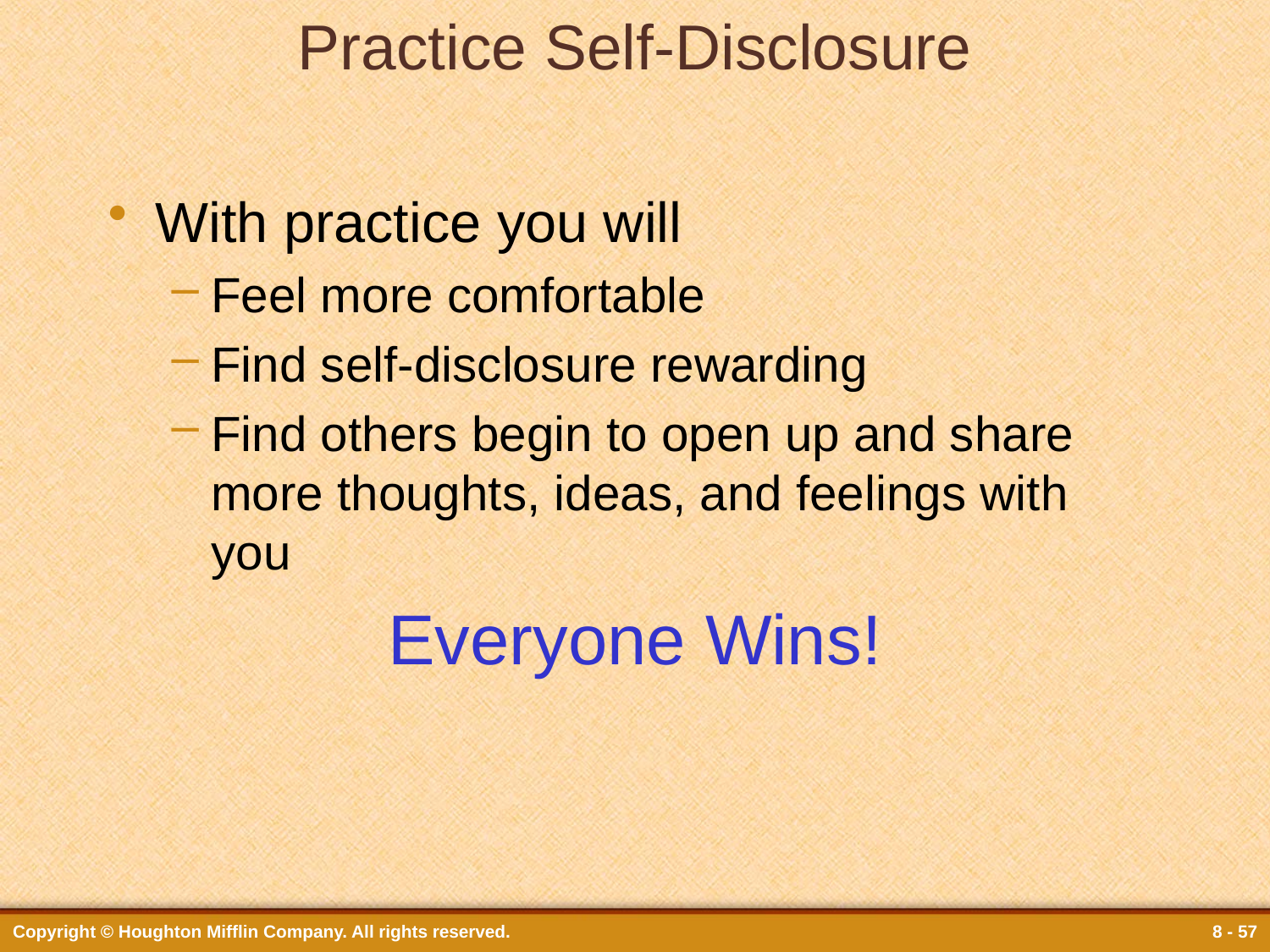

# Practice Self-Disclosure
With practice you will
Feel more comfortable
Find self-disclosure rewarding
Find others begin to open up and share more thoughts, ideas, and feelings with you
Everyone Wins!
Copyright © Houghton Mifflin Company. All rights reserved.
8 - 57